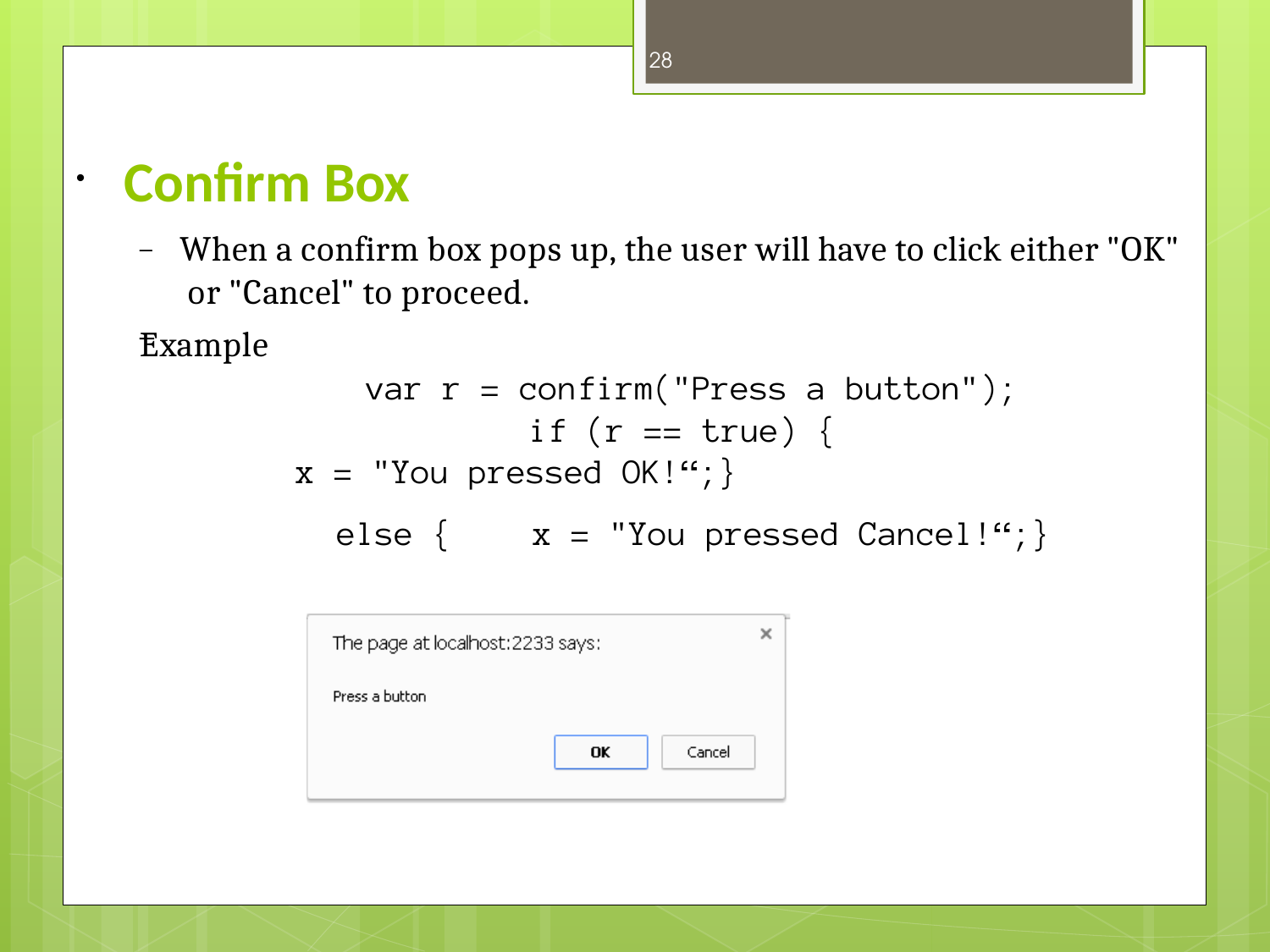

28
# Confirm Box
•
–	When a confirm box pops up, the user will have to click either "OK"  or "Cancel" to proceed.
Example
var r = confirm("Press a button");  if (r == true) {
x = "You pressed OK!“;}
–
else {	x = "You pressed Cancel!“;}